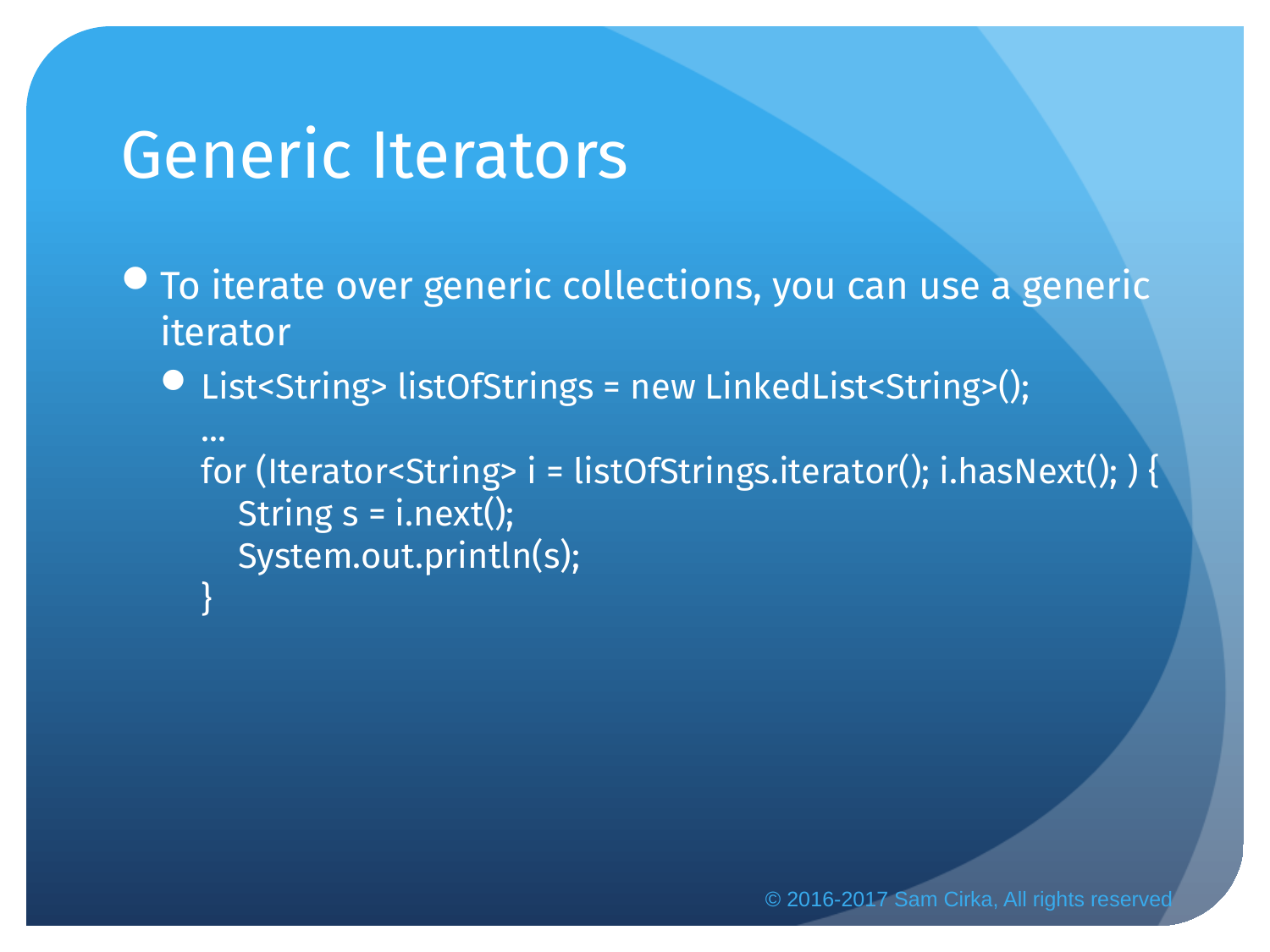

# Generic Iterators
To iterate over generic collections, you can use a generic iterator
List<String> listOfStrings = new LinkedList<String>();
...
for (Iterator<String> i = listOfStrings.iterator(); i.hasNext(); ) {
    String s = i.next();
    System.out.println(s);
}
© 2016-2017 Sam Cirka, All rights reserved